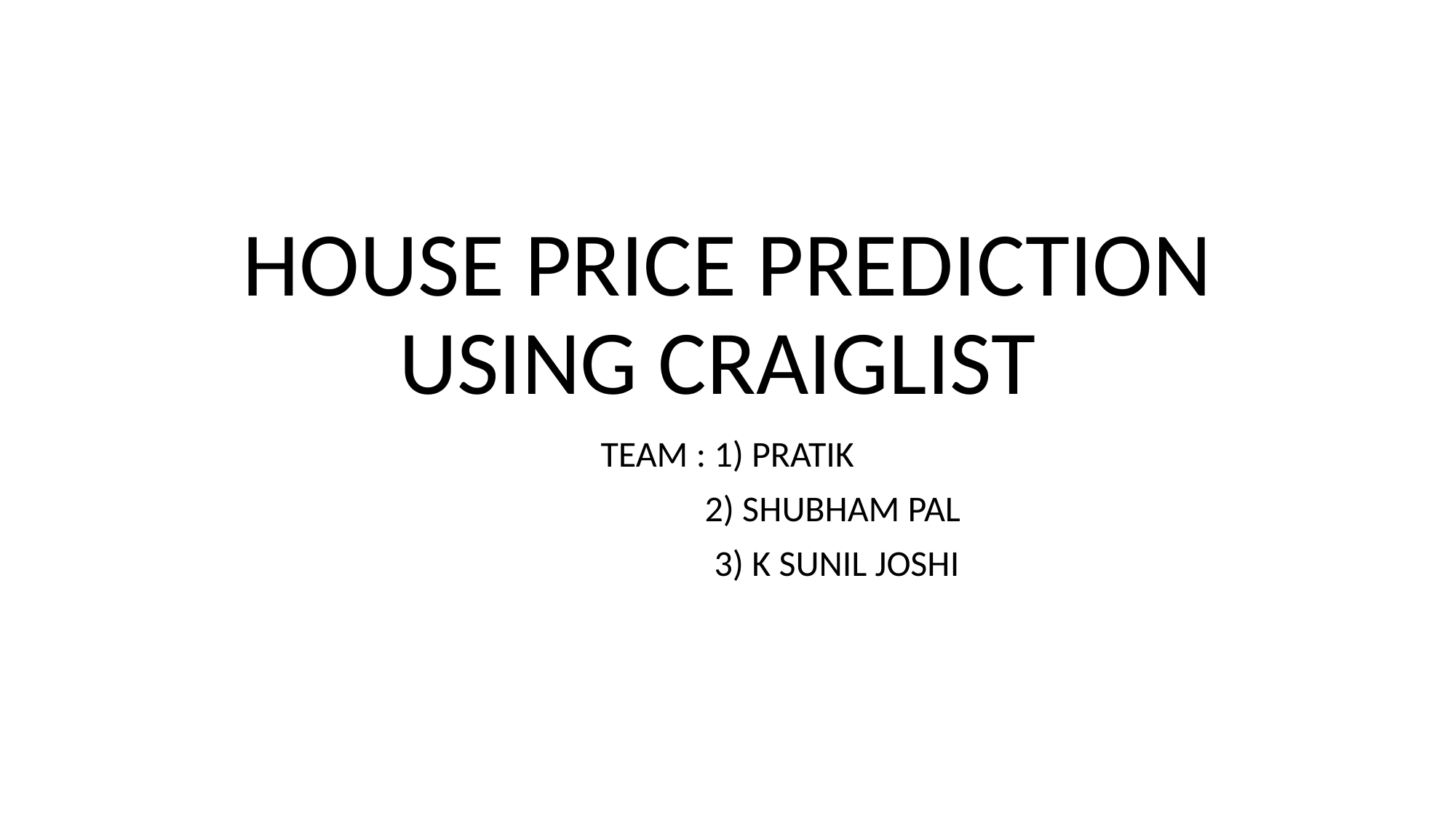

# HOUSE PRICE PREDICTION USING CRAIGLIST
TEAM : 1) PRATIK
	       	2) SHUBHAM PAL
		3) K SUNIL JOSHI